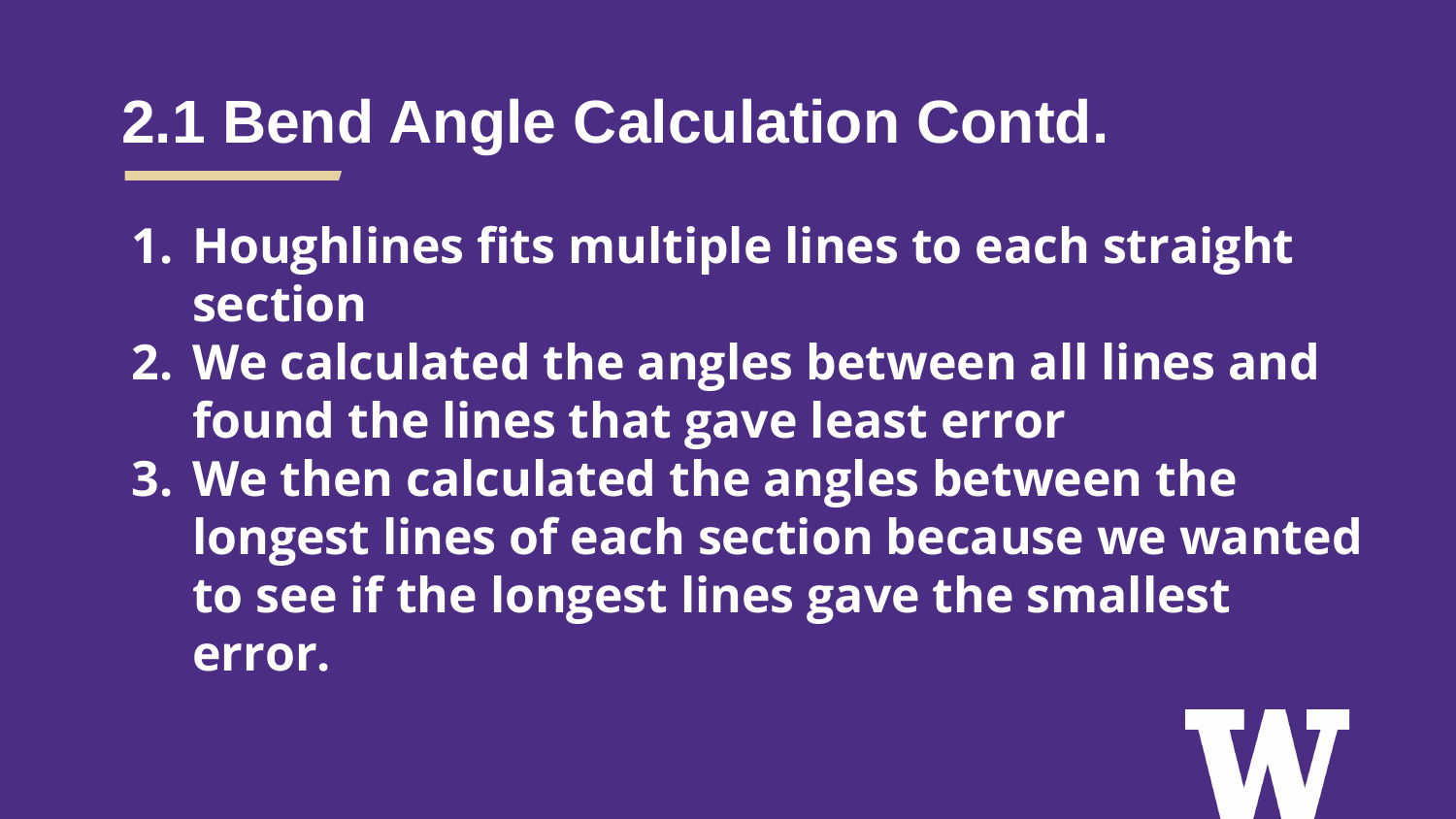

# 2.1 Bend Angle Calculation Contd.
Houghlines fits multiple lines to each straight    section
We calculated the angles between all lines and found the lines that gave least error
We then calculated the angles between the longest lines of each section because we wanted to see if the longest lines gave the smallest error.